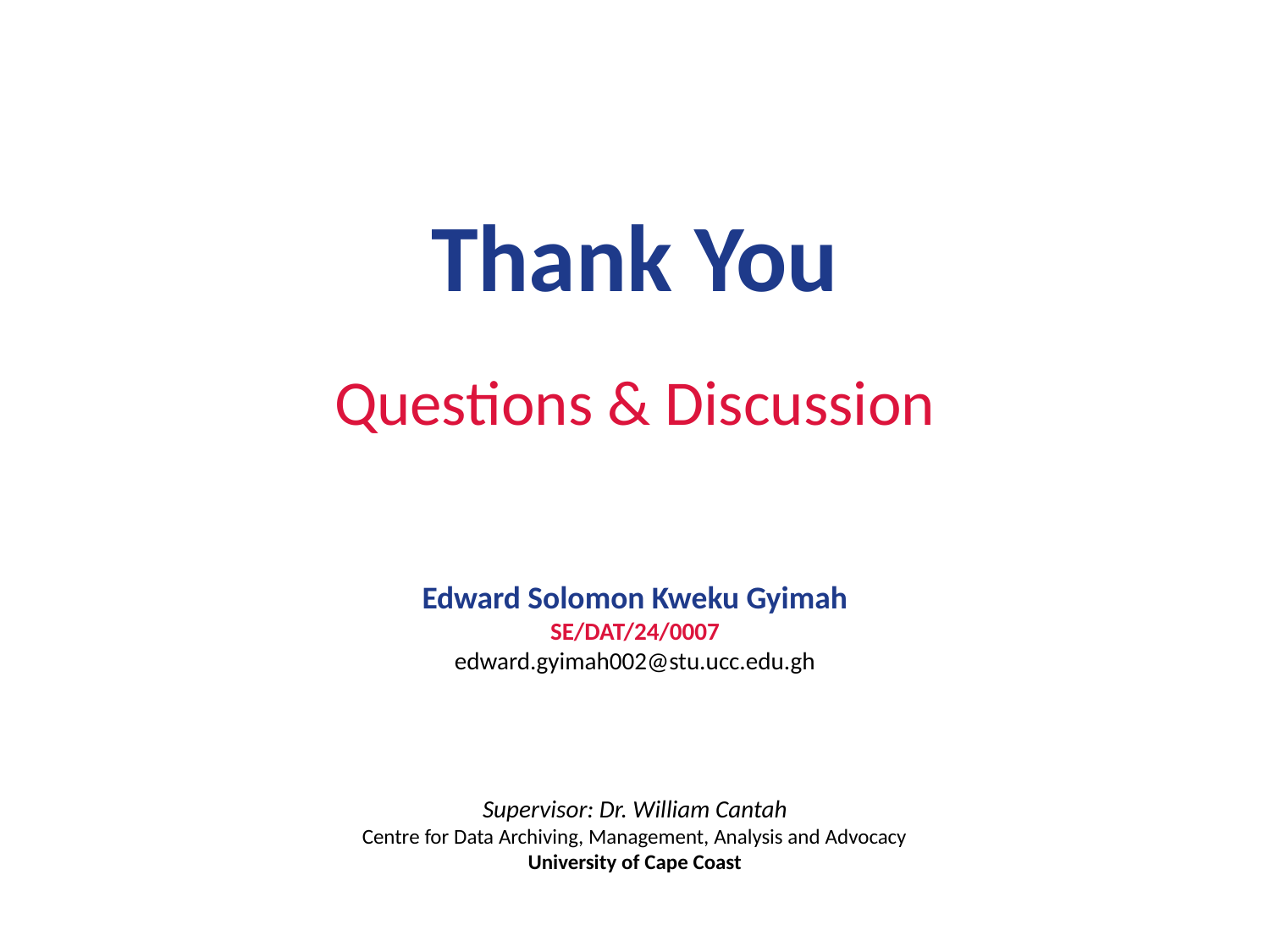

Thank You
Questions & Discussion
Edward Solomon Kweku Gyimah
SE/DAT/24/0007
edward.gyimah002@stu.ucc.edu.gh
Supervisor: Dr. William Cantah
Centre for Data Archiving, Management, Analysis and Advocacy
University of Cape Coast